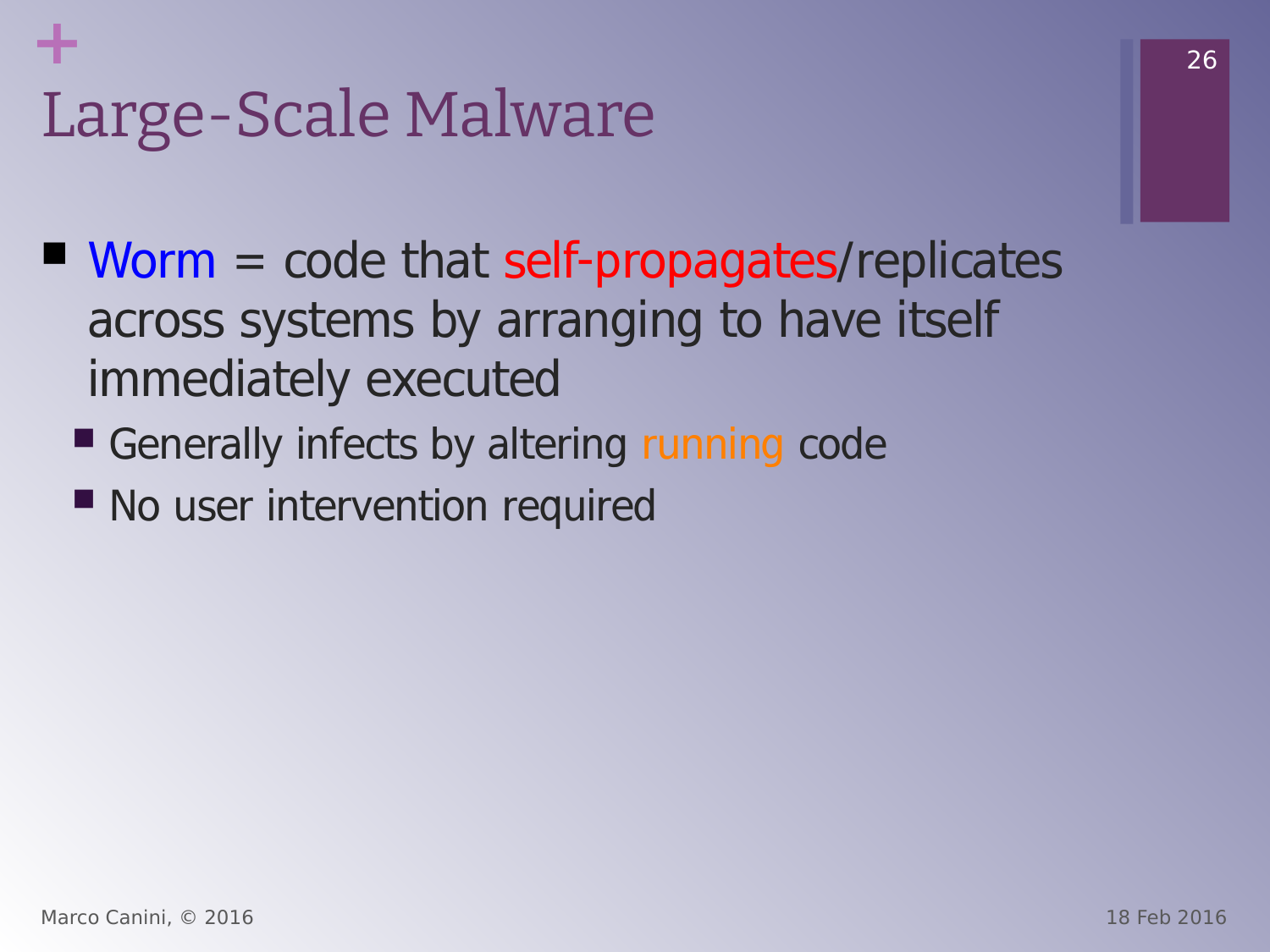

26
# Large-Scale Malware
Worm = code that self-propagates/replicates
across systems by arranging to have itself immediately executed
Generally infects by altering running code
No user intervention required
Marco Canini, © 2016
18 Feb 2016